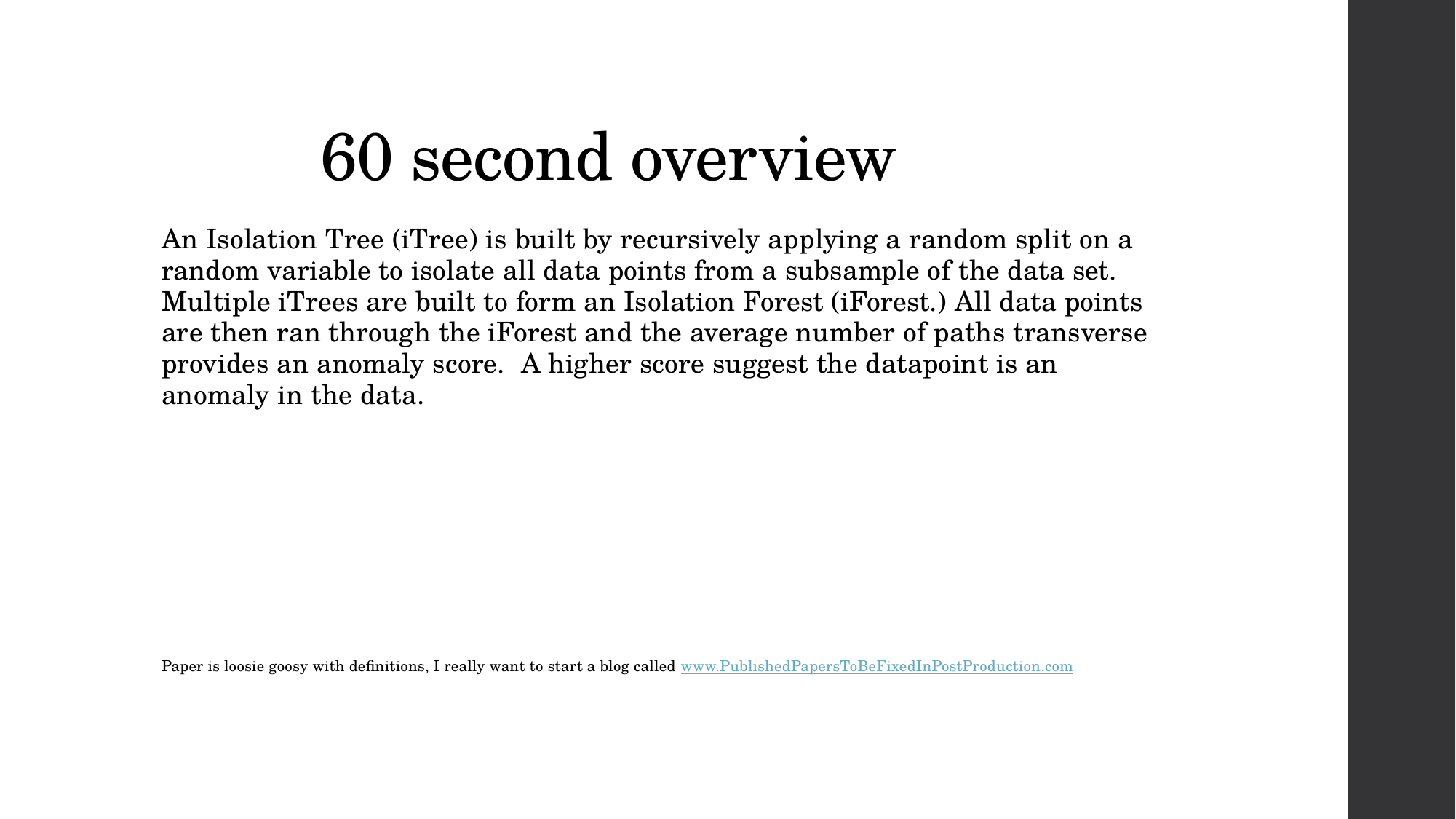

# 60 second overview
An Isolation Tree (iTree) is built by recursively applying a random split on a random variable to isolate all data points from a subsample of the data set. Multiple iTrees are built to form an Isolation Forest (iForest.) All data points are then ran through the iForest and the average number of paths transverse provides an anomaly score.  A higher score suggest the datapoint is an anomaly in the data.

Paper is loosie goosy with definitions, I really want to start a blog called www.PublishedPapersToBeFixedInPostProduction.com